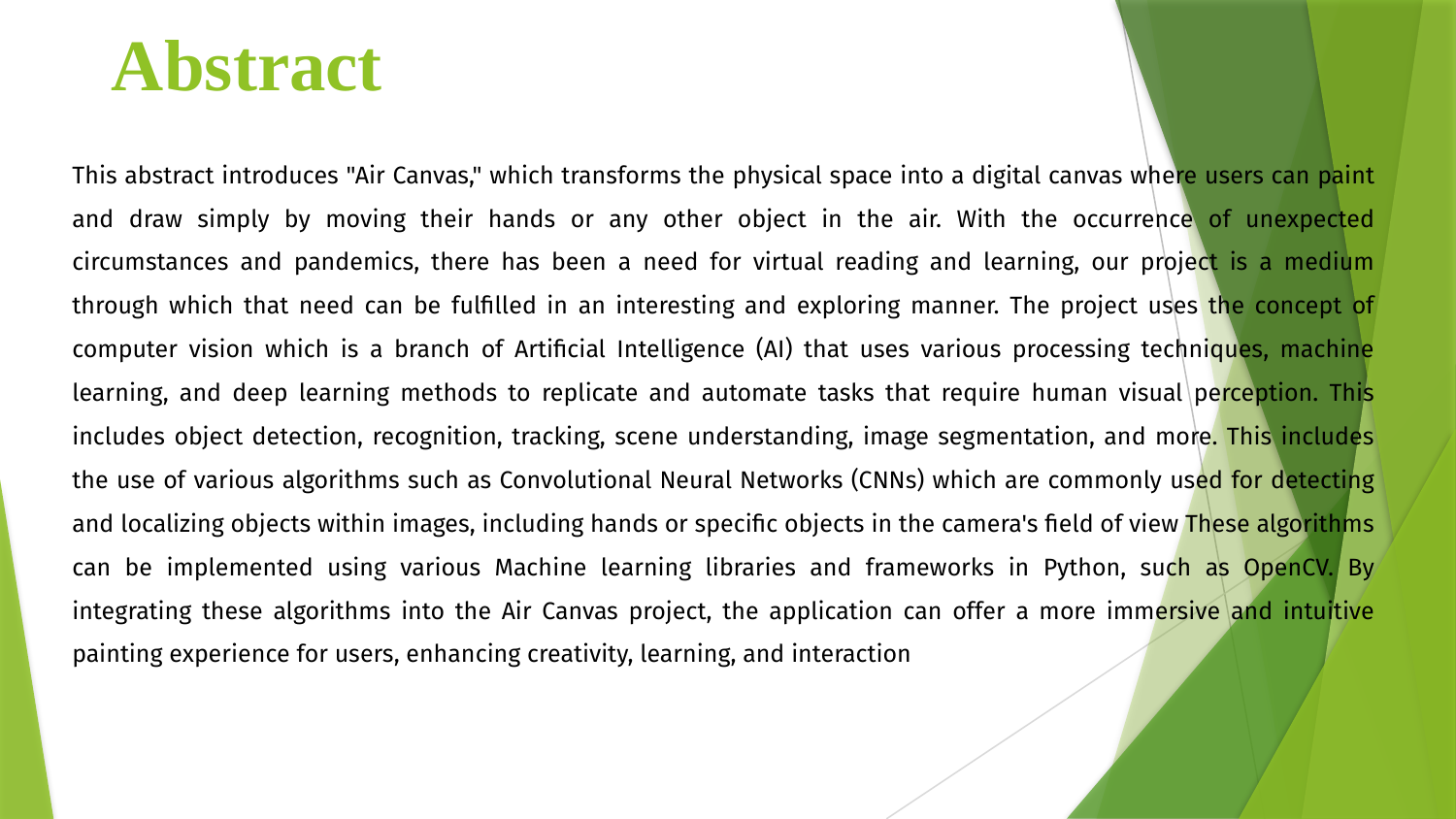

# Abstract
This abstract introduces "Air Canvas," which transforms the physical space into a digital canvas where users can paint and draw simply by moving their hands or any other object in the air. With the occurrence of unexpected circumstances and pandemics, there has been a need for virtual reading and learning, our project is a medium through which that need can be fulfilled in an interesting and exploring manner. The project uses the concept of computer vision which is a branch of Artificial Intelligence (AI) that uses various processing techniques, machine learning, and deep learning methods to replicate and automate tasks that require human visual perception. This includes object detection, recognition, tracking, scene understanding, image segmentation, and more. This includes the use of various algorithms such as Convolutional Neural Networks (CNNs) which are commonly used for detecting and localizing objects within images, including hands or specific objects in the camera's field of view These algorithms can be implemented using various Machine learning libraries and frameworks in Python, such as OpenCV. By integrating these algorithms into the Air Canvas project, the application can offer a more immersive and intuitive painting experience for users, enhancing creativity, learning, and interaction